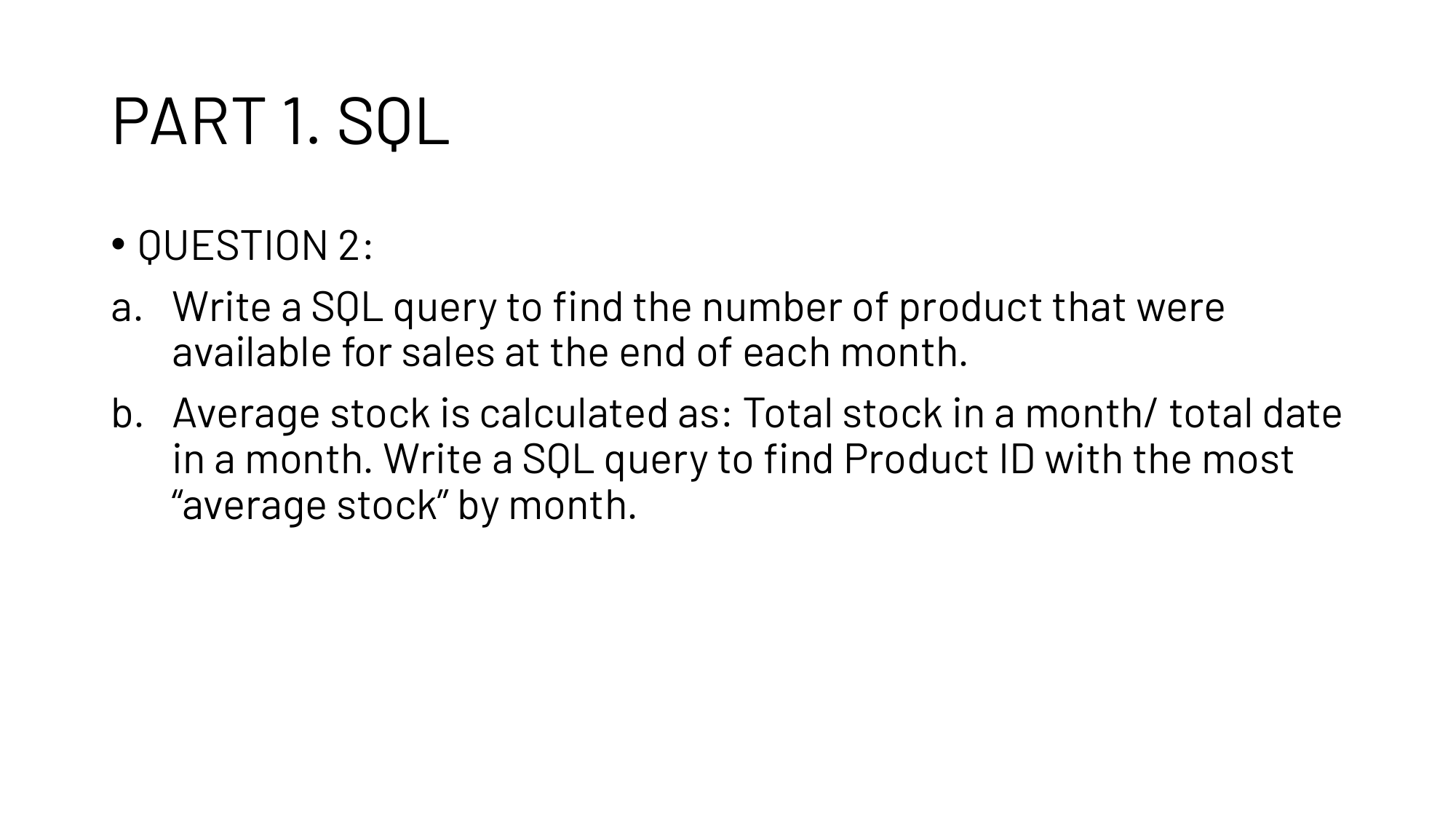

# PART 1. SQL
QUESTION 2:
Write a SQL query to find the number of product that were available for sales at the end of each month.
Average stock is calculated as: Total stock in a month/ total date in a month. Write a SQL query to find Product ID with the most “average stock” by month.